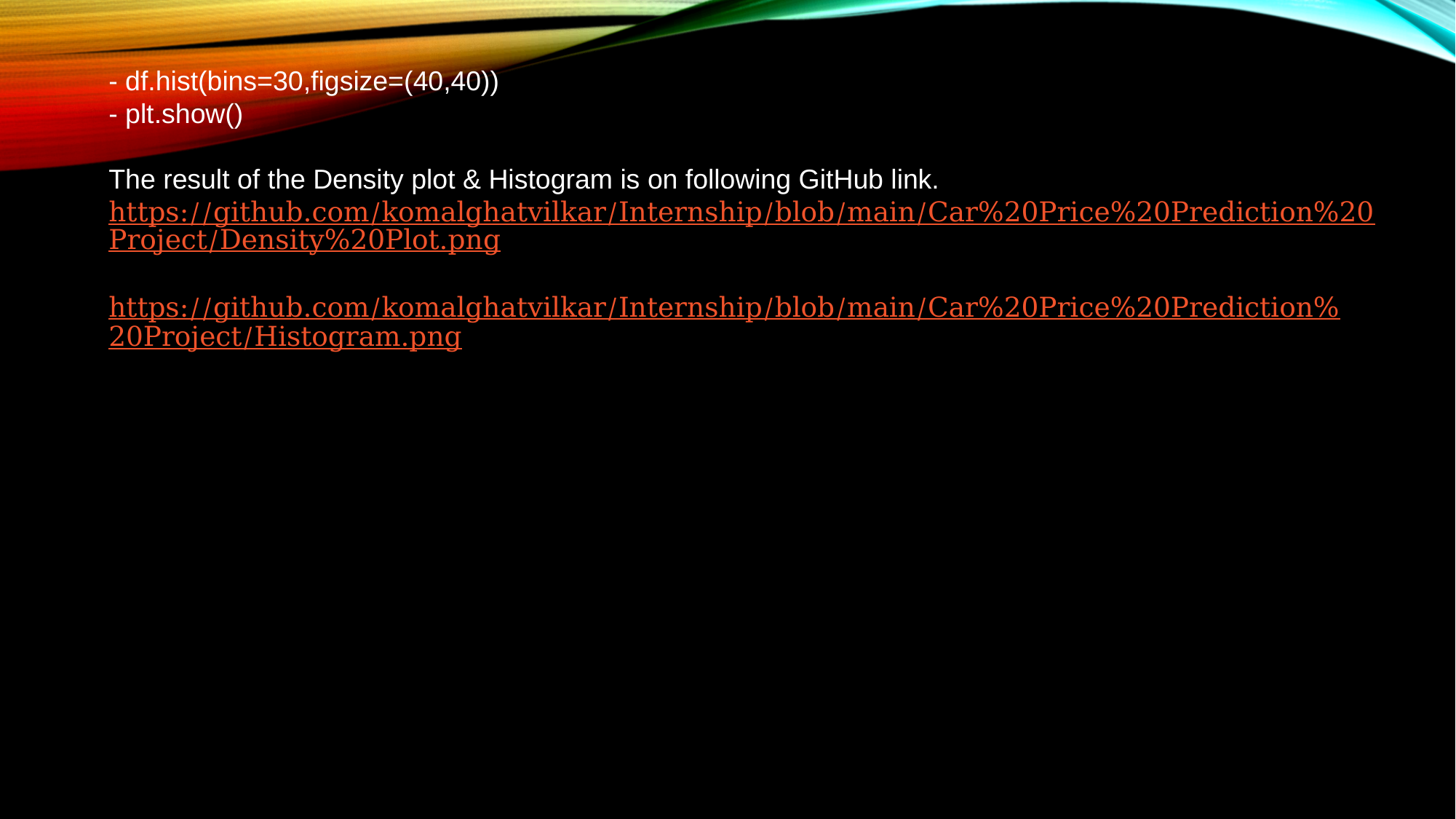

- df.hist(bins=30,figsize=(40,40))
- plt.show()

The result of the Density plot & Histogram is on following GitHub link.
https://github.com/komalghatvilkar/Internship/blob/main/Car%20Price%20Prediction%20Project/Density%20Plot.png

https://github.com/komalghatvilkar/Internship/blob/main/Car%20Price%20Prediction%20Project/Histogram.png